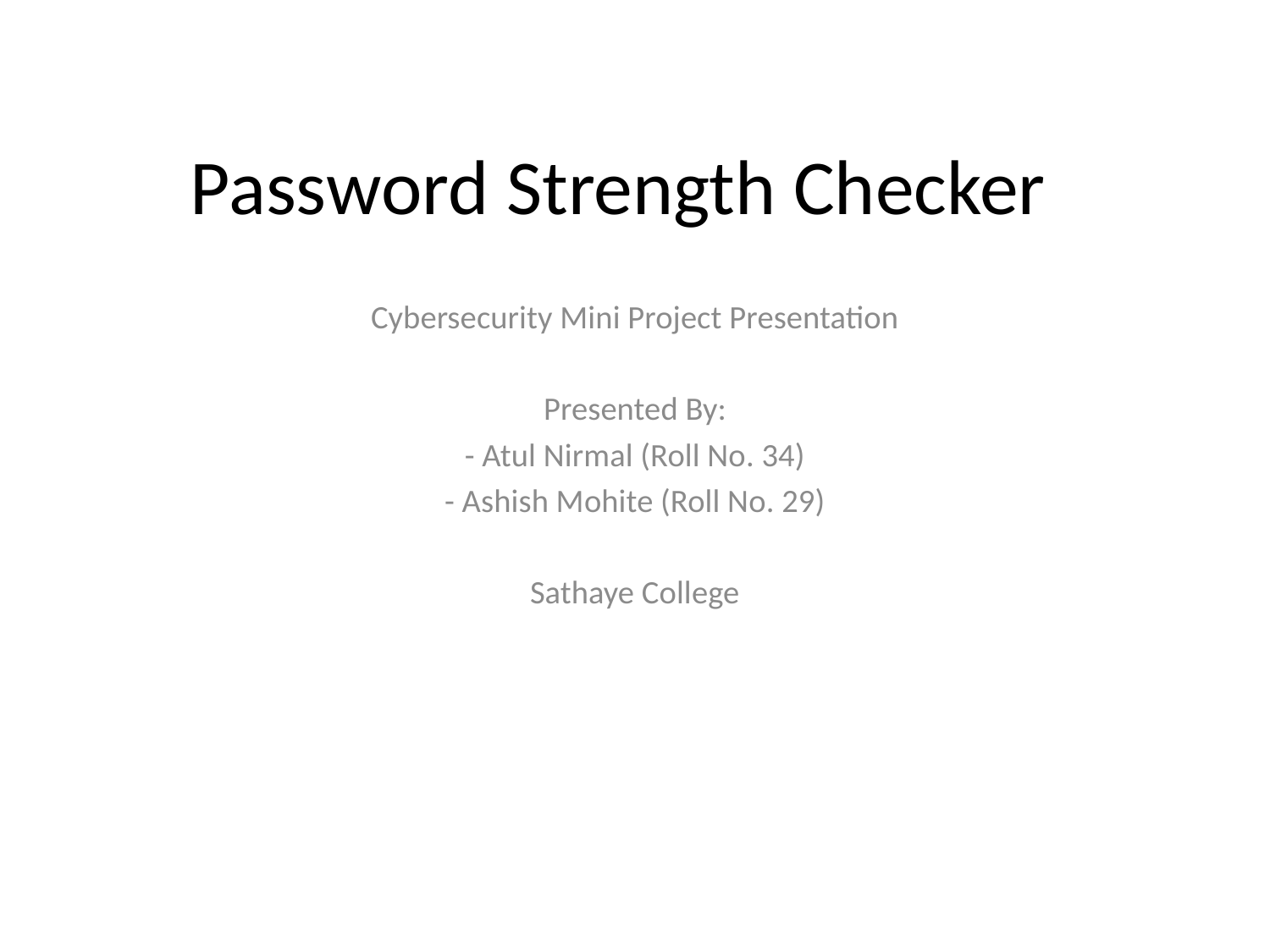

# Password Strength Checker
Cybersecurity Mini Project Presentation

Presented By:
- Atul Nirmal (Roll No. 34)
- Ashish Mohite (Roll No. 29)

Sathaye College